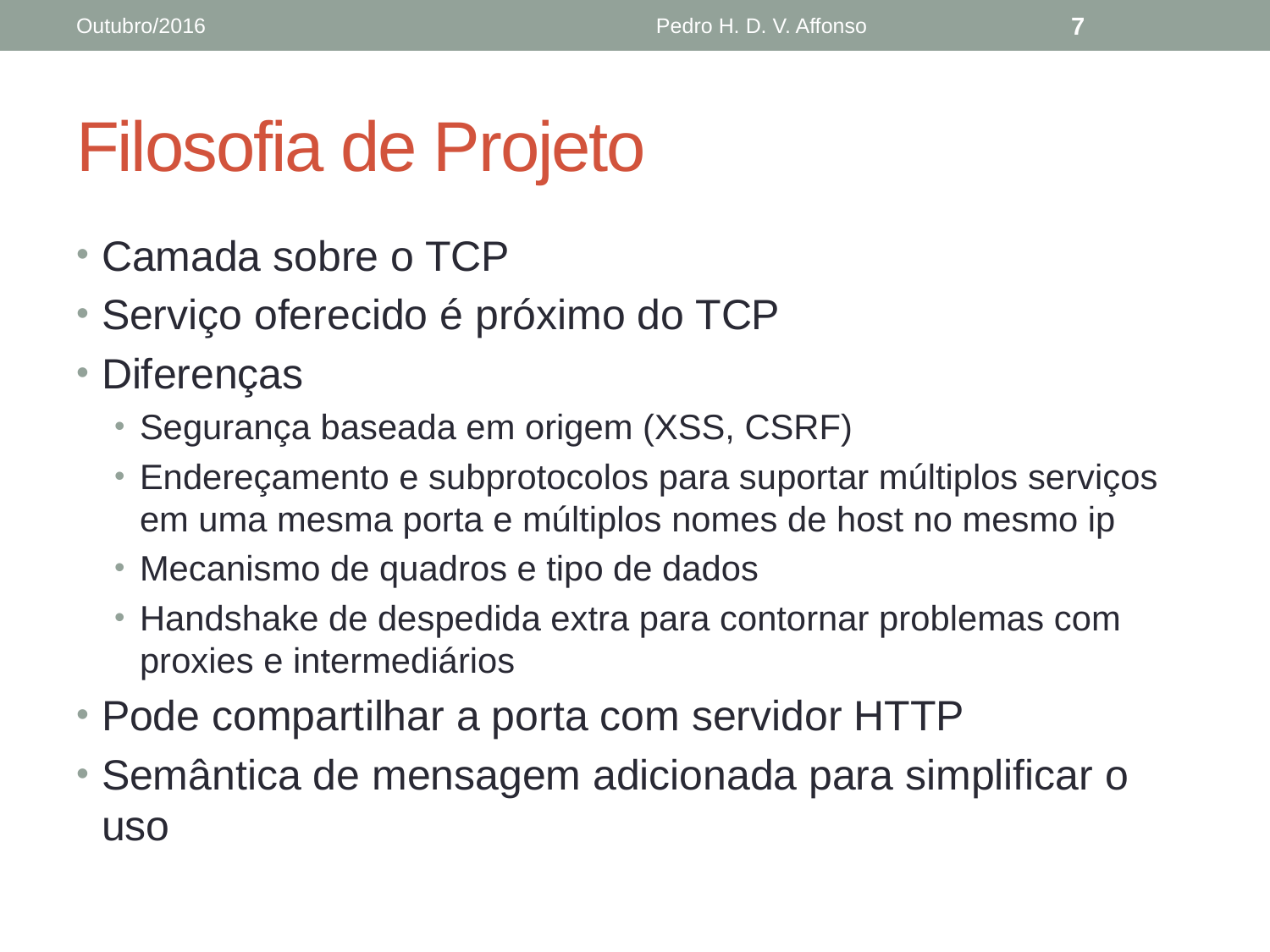

Outubro/2016
Pedro H. D. V. Affonso
7
# Filosofia de Projeto
Camada sobre o TCP
Serviço oferecido é próximo do TCP
Diferenças
Segurança baseada em origem (XSS, CSRF)
Endereçamento e subprotocolos para suportar múltiplos serviços em uma mesma porta e múltiplos nomes de host no mesmo ip
Mecanismo de quadros e tipo de dados
Handshake de despedida extra para contornar problemas com proxies e intermediários
Pode compartilhar a porta com servidor HTTP
Semântica de mensagem adicionada para simplificar o uso